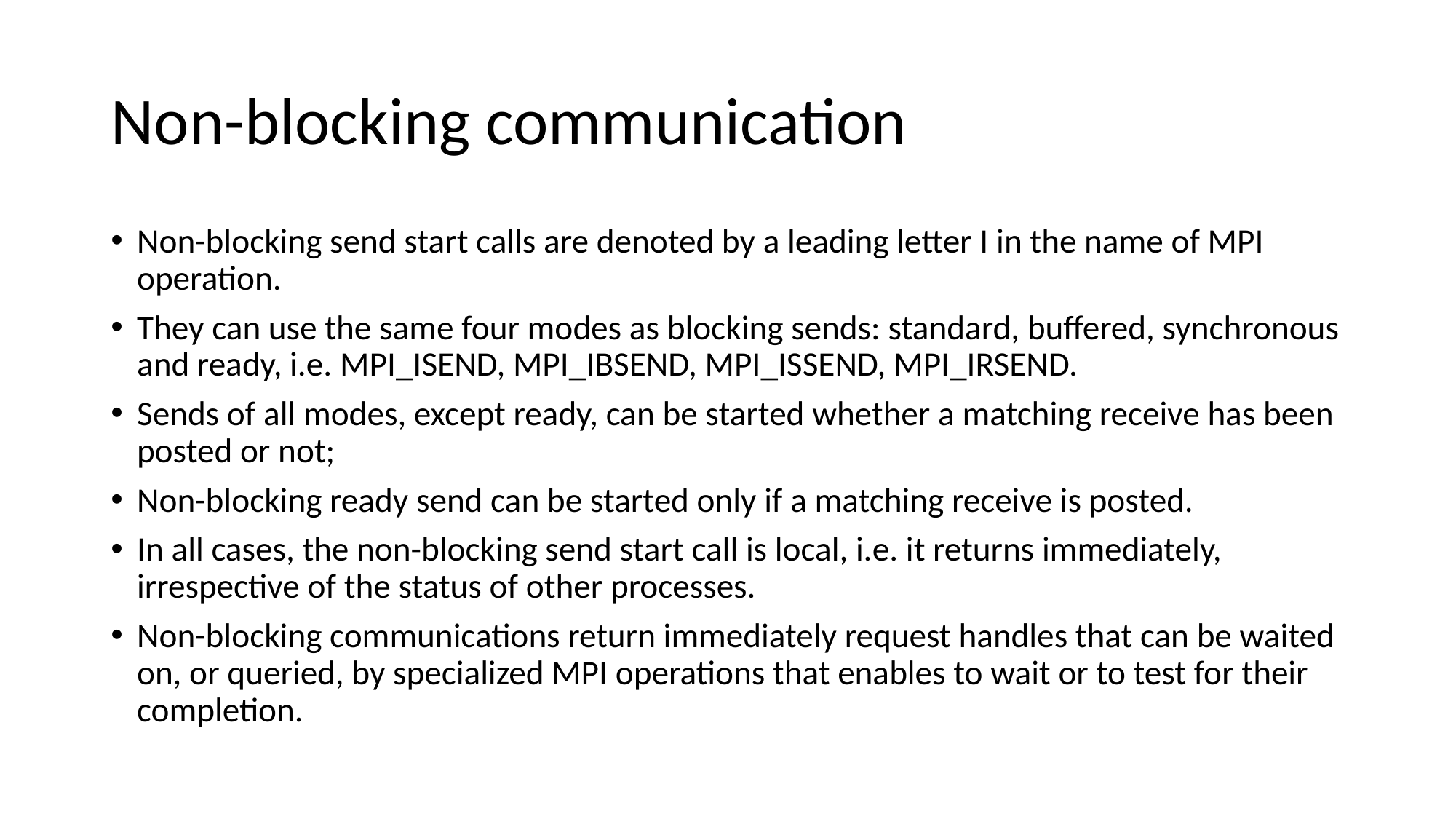

# Non-blocking communication
Non-blocking send start calls are denoted by a leading letter I in the name of MPI operation.
They can use the same four modes as blocking sends: standard, buffered, synchronous and ready, i.e. MPI_ISEND, MPI_IBSEND, MPI_ISSEND, MPI_IRSEND.
Sends of all modes, except ready, can be started whether a matching receive has been posted or not;
Non-blocking ready send can be started only if a matching receive is posted.
In all cases, the non-blocking send start call is local, i.e. it returns immediately, irrespective of the status of other processes.
Non-blocking communications return immediately request handles that can be waited on, or queried, by specialized MPI operations that enables to wait or to test for their completion.